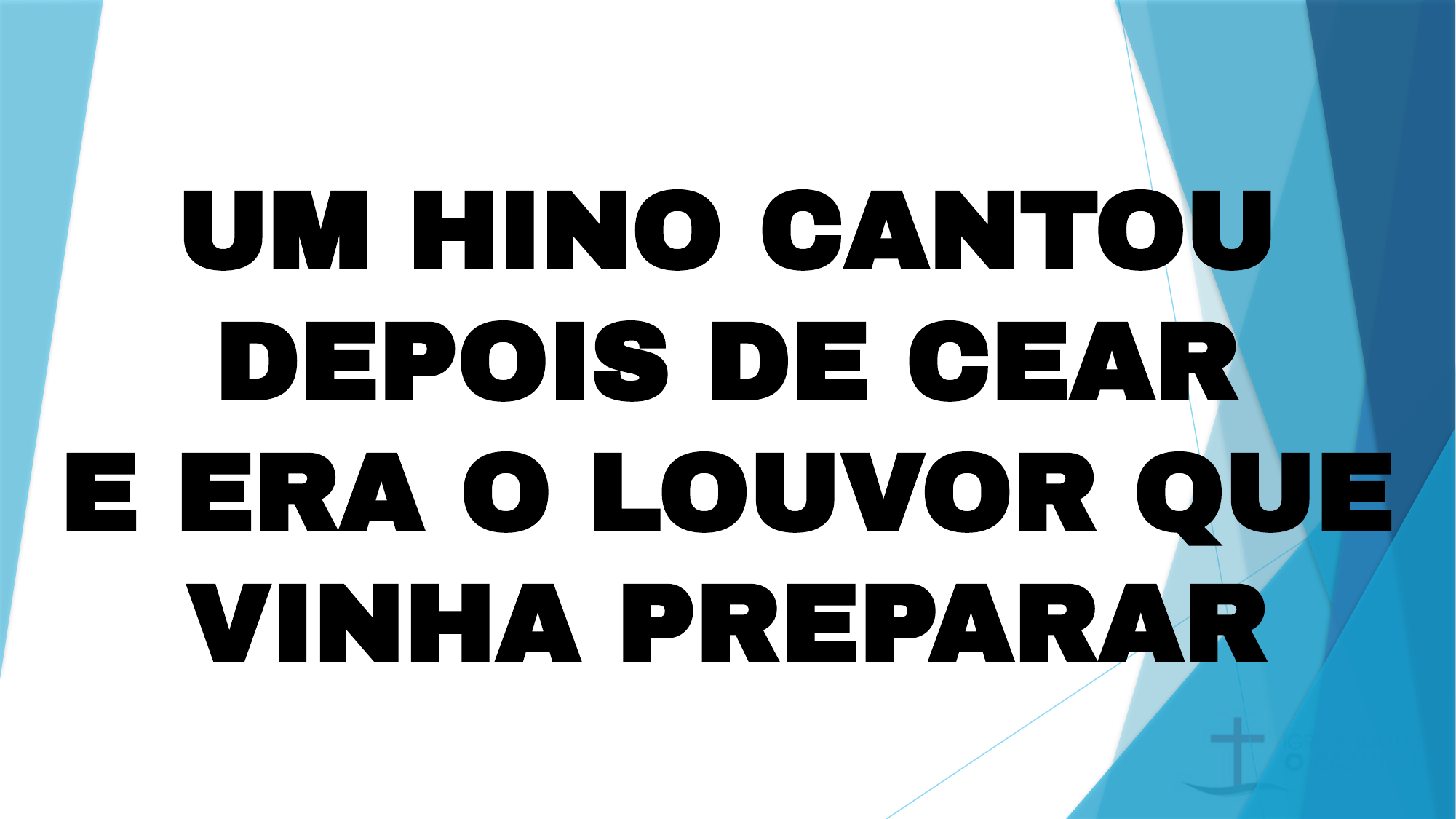

# UM HINO CANTOU DEPOIS DE CEAR E ERA O LOUVOR QUE VINHA PREPARAR